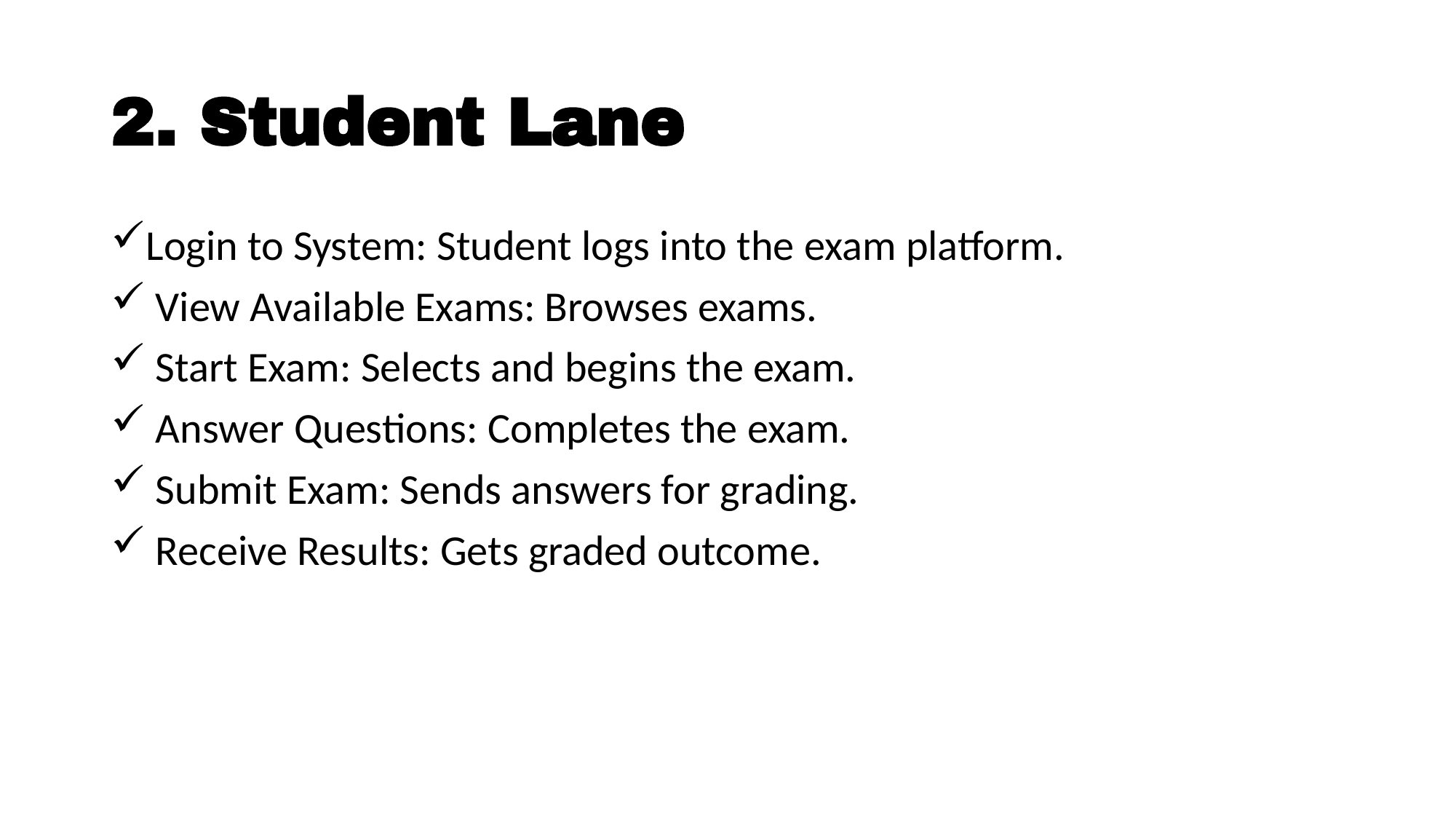

# 2. Student Lane
Login to System: Student logs into the exam platform.
 View Available Exams: Browses exams.
 Start Exam: Selects and begins the exam.
 Answer Questions: Completes the exam.
 Submit Exam: Sends answers for grading.
 Receive Results: Gets graded outcome.